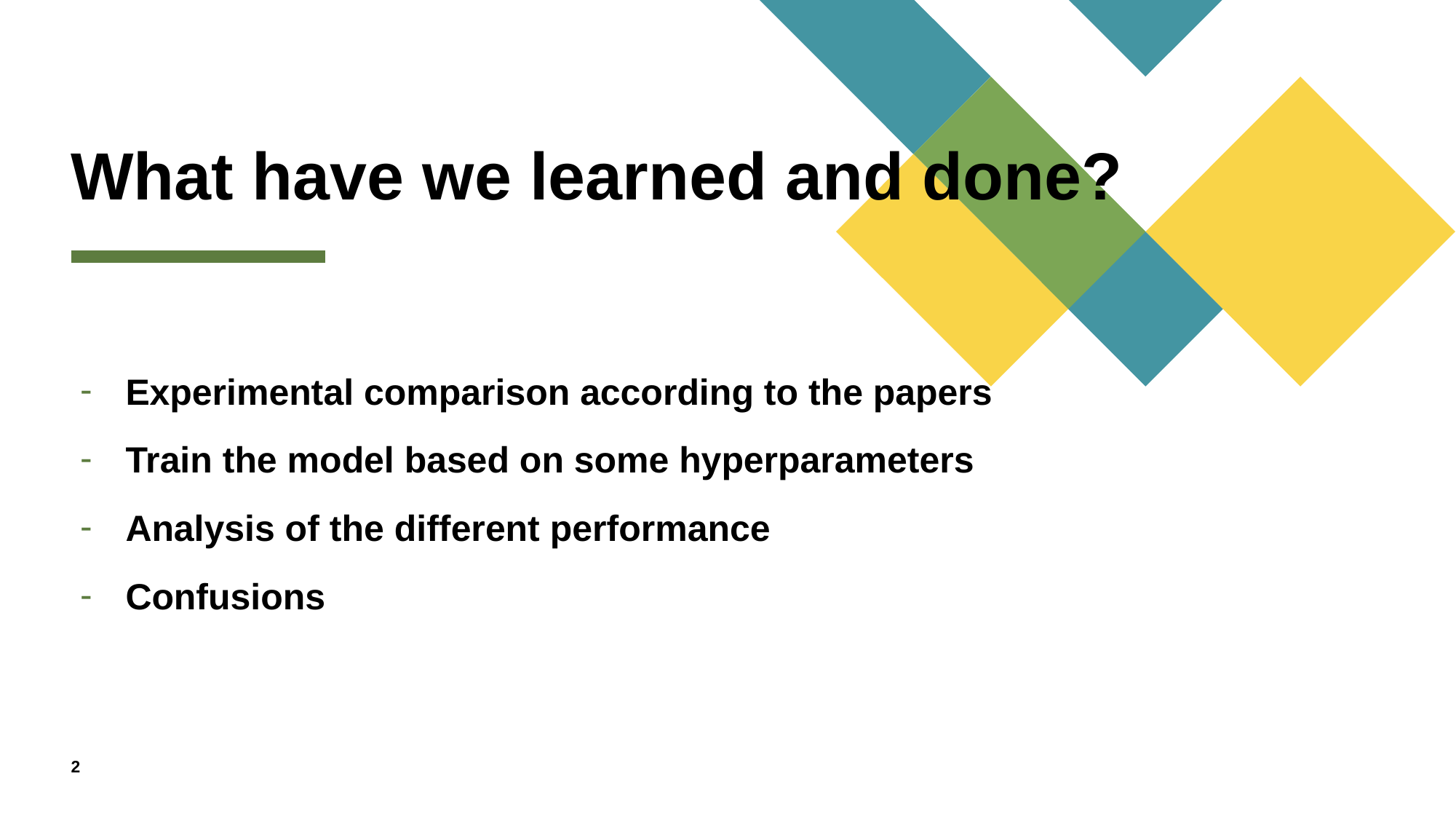

# What have we learned and done?

Experimental comparison according to the papers
Train the model based on some hyperparameters
Analysis of the different performance
Confusions
2